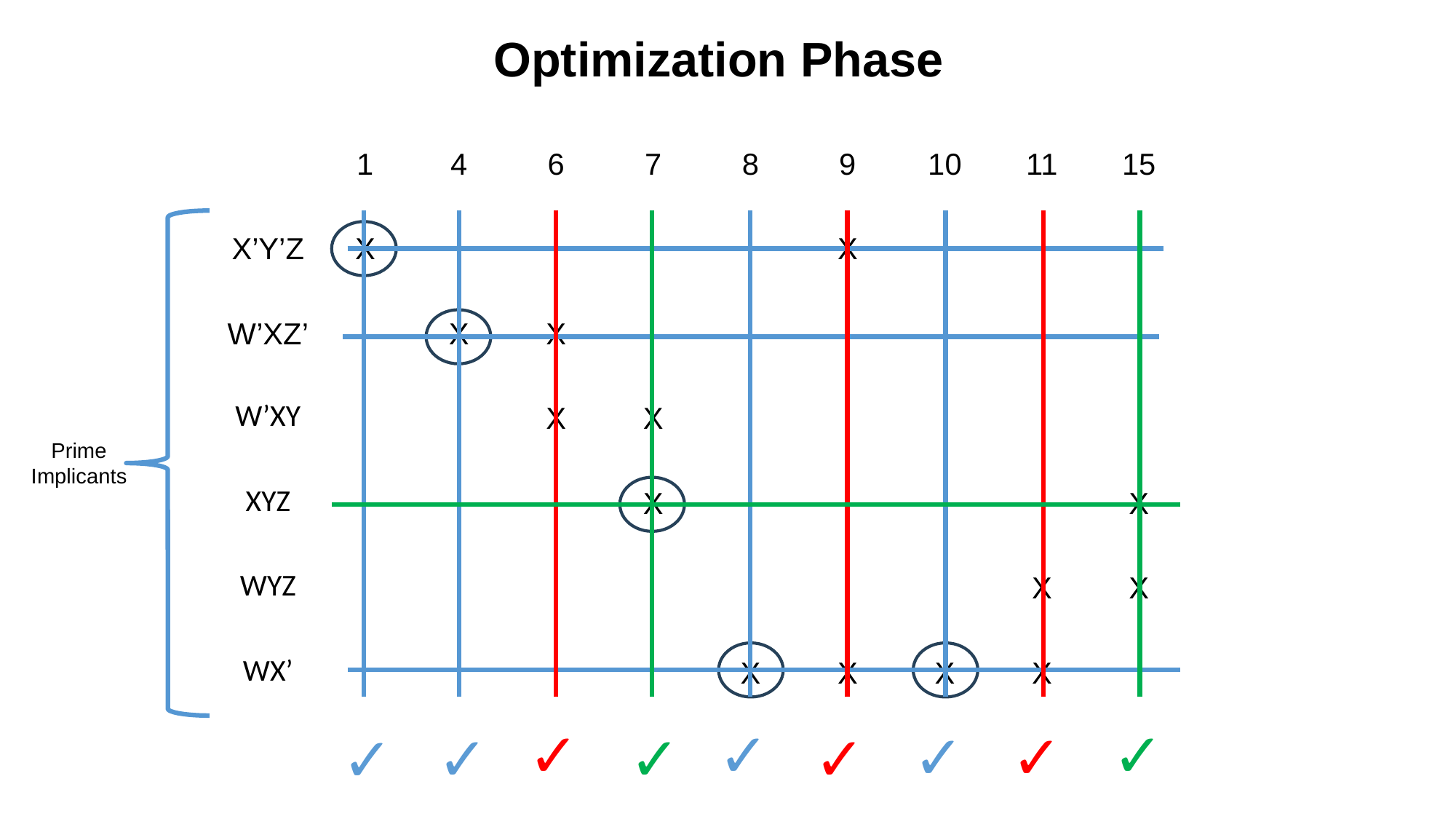

Optimization Phase
|  | 1 | 4 | 6 | 7 | 8 | 9 | 10 | 11 | 15 |
| --- | --- | --- | --- | --- | --- | --- | --- | --- | --- |
| X’Y’Z | X |  |  |  |  | X |  |  |  |
| W’XZ’ |  | X | X |  |  |  |  |  |  |
| W’XY |  |  | X | X |  |  |  |  |  |
| XYZ |  |  |  | X |  |  |  |  | X |
| WYZ |  |  |  |  |  |  |  | X | X |
| WX’ |  |  |  |  | X | X | X | X |  |

Prime
Implicants

✓
✓
✓
✓
✓
✓
✓
✓
✓